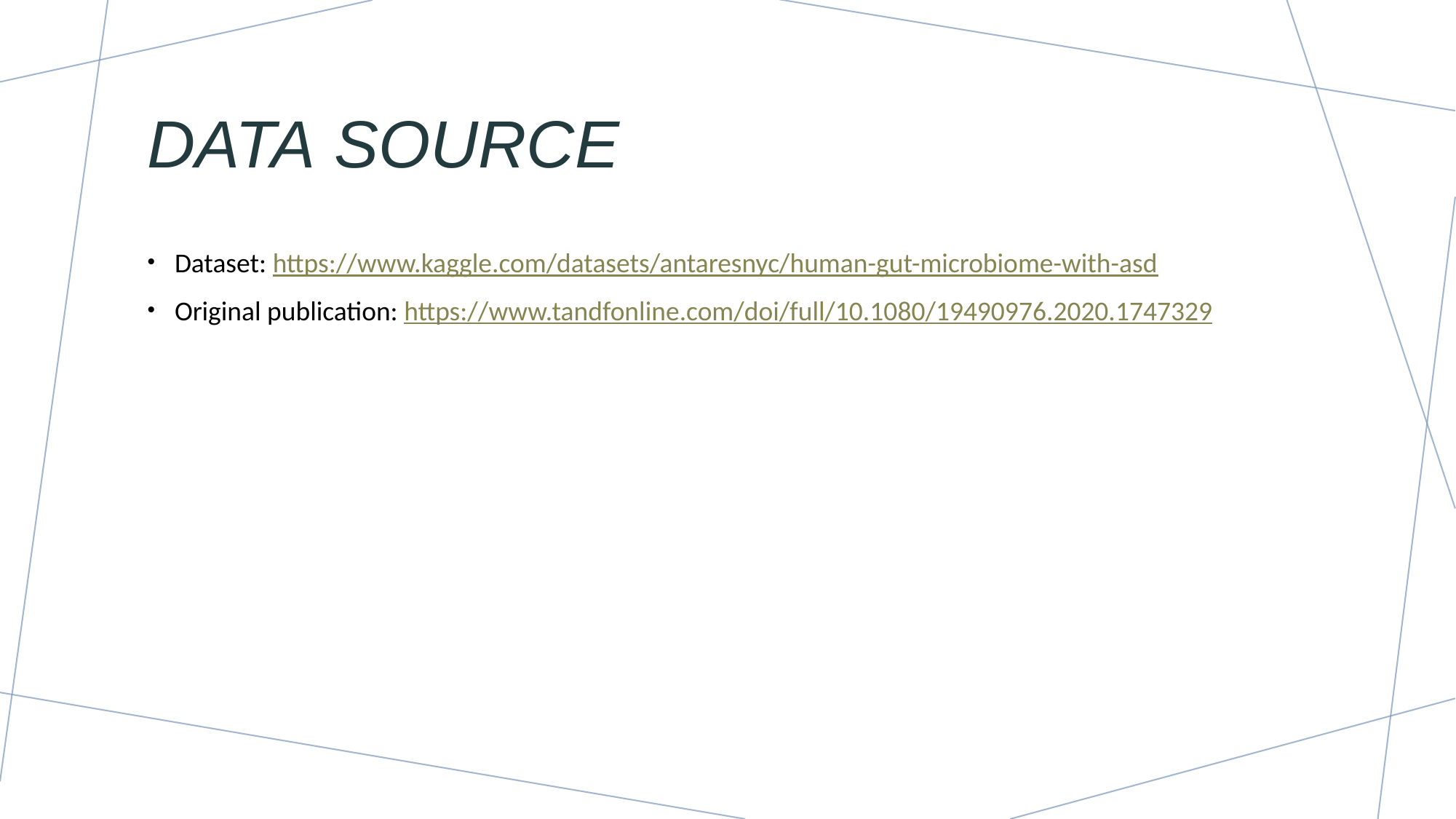

# Data Source
Dataset: https://www.kaggle.com/datasets/antaresnyc/human-gut-microbiome-with-asd
Original publication: https://www.tandfonline.com/doi/full/10.1080/19490976.2020.1747329